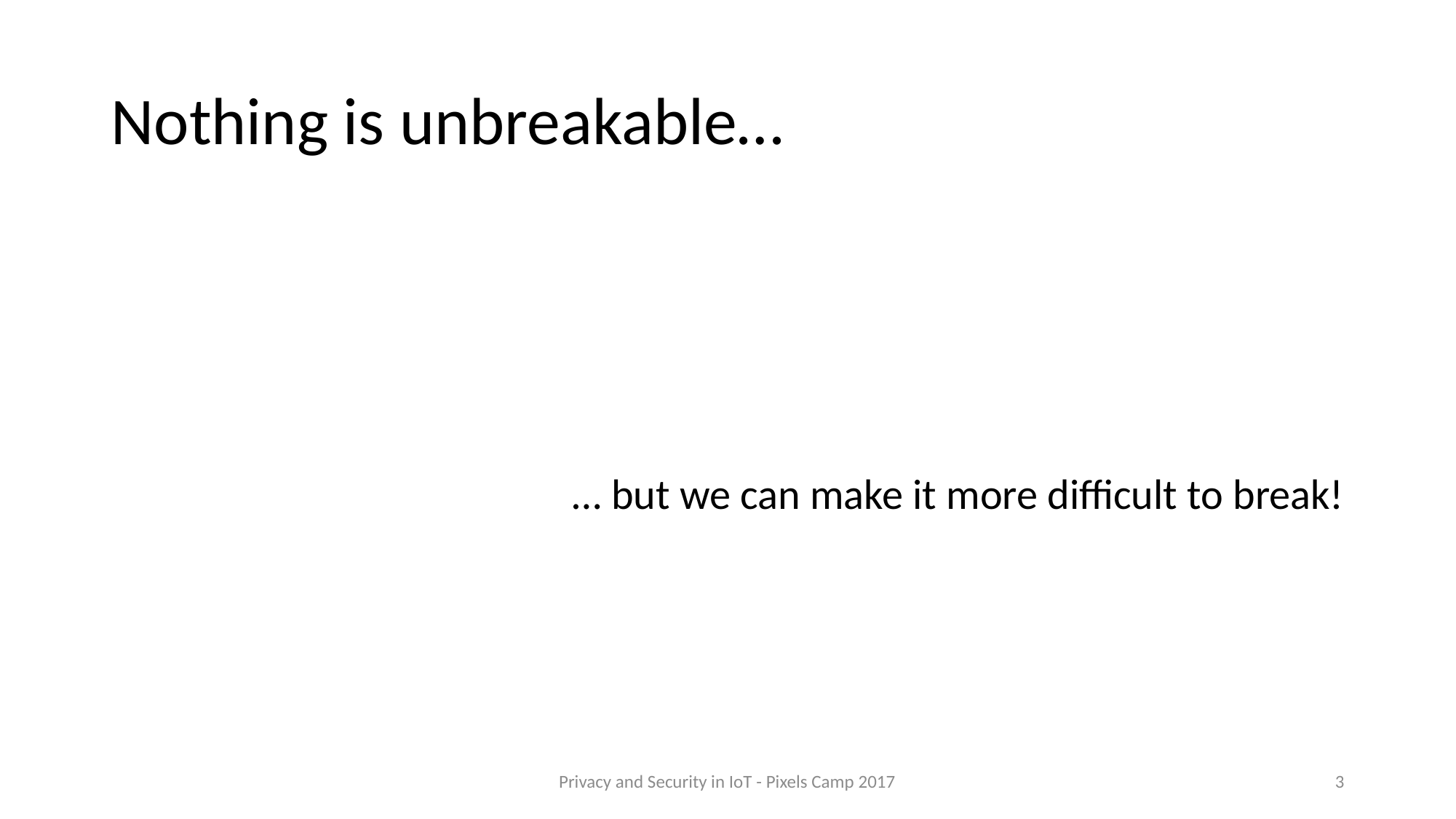

# Nothing is unbreakable…

… but we can make it more difficult to break!
Privacy and Security in IoT - Pixels Camp 2017
3